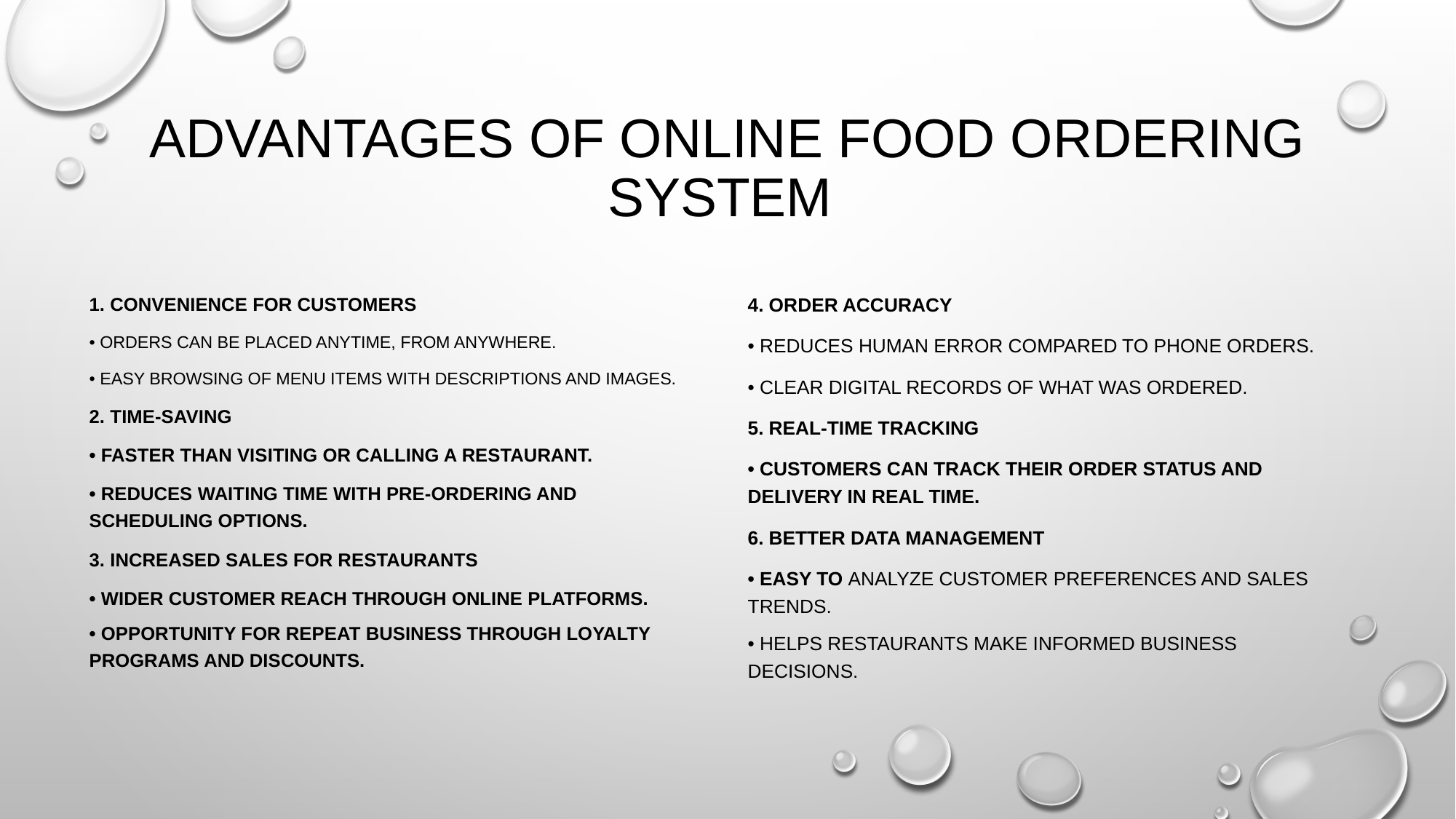

# Advantages of online food ordering system
1. Convenience for Customers
• Orders can be placed anytime, from anywhere.
• Easy browsing of menu items with descriptions and images.
2. Time-Saving
• Faster than visiting or calling a restaurant.
• Reduces waiting time with pre-ordering and scheduling options.
3. Increased Sales for Restaurants
• Wider customer reach through online platforms.
• Opportunity for repeat business through loyalty programs and discounts.
4. Order Accuracy
• Reduces human error compared to phone orders.
• Clear digital records of what was ordered.
5. Real-Time Tracking
• Customers can track their order status and delivery in real time.
6. Better Data Management
• Easy to analyze customer preferences and sales trends.
• Helps restaurants make informed business decisions.